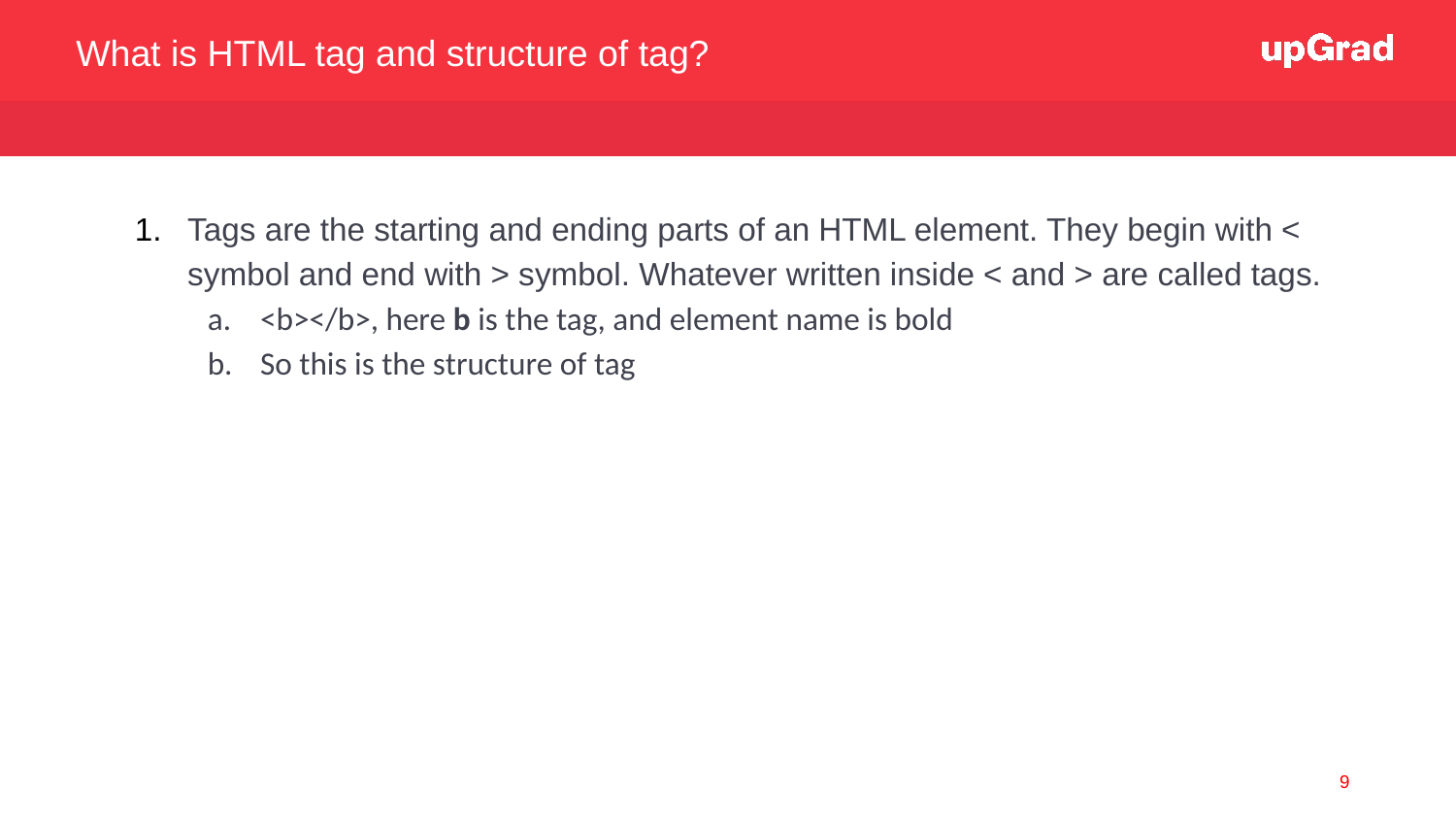

What is HTML tag and structure of tag?

Tags are the starting and ending parts of an HTML element. They begin with < symbol and end with > symbol. Whatever written inside < and > are called tags.
<b></b>, here b is the tag, and element name is bold
So this is the structure of tag

9